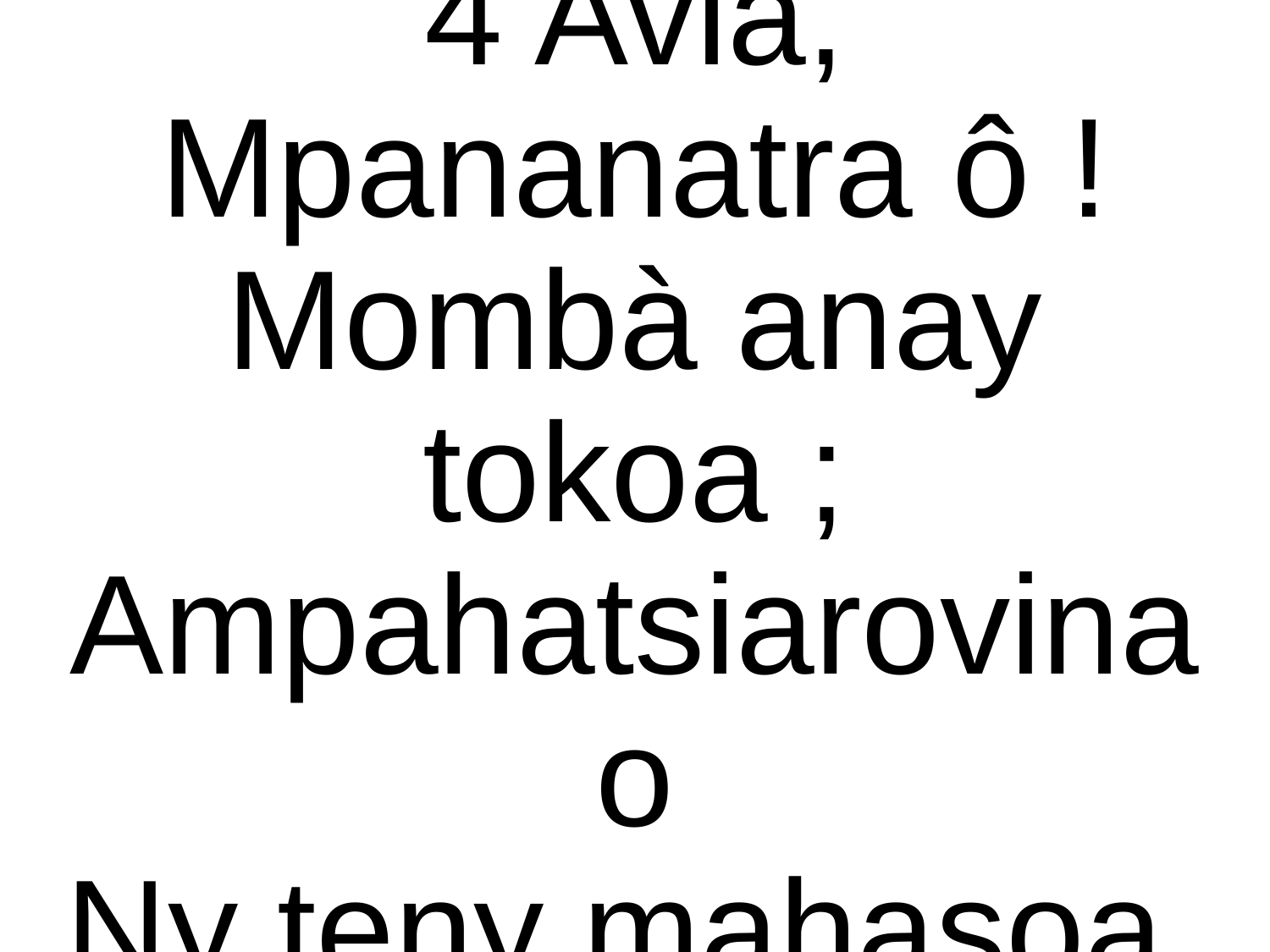

4 Avia, Mpananatra ô !
Mombà anay tokoa ;
Ampahatsiarovinao
Ny teny mahasoa.